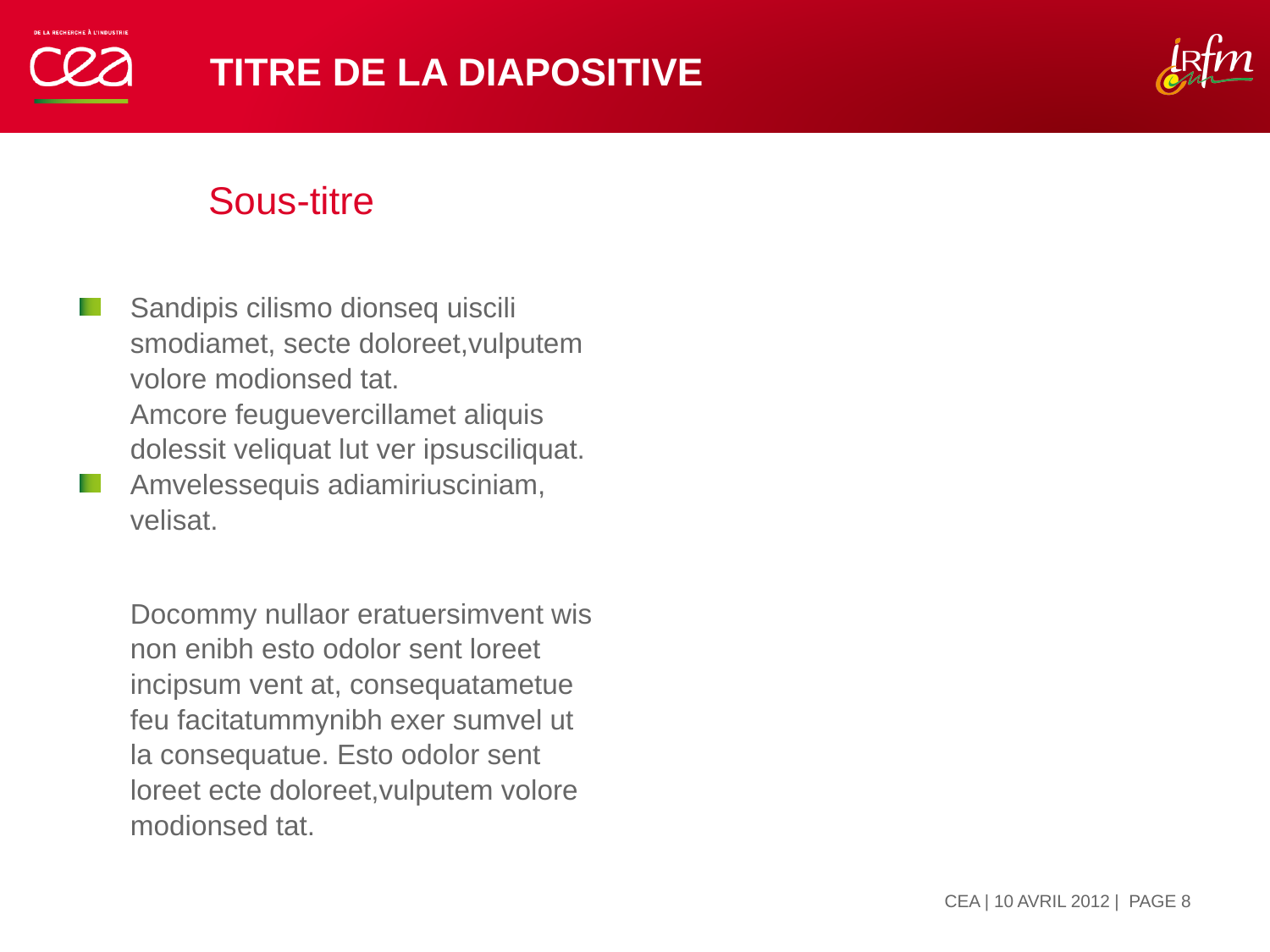

Pour insérer une image :
Menu « Insertion  / Image »
ou
Cliquer sur l’icône de la zone image
# TITRE DE LA DIAPOSITIVE
Sous-titre

Sandipis cilismo dionseq uiscili
smodiamet, secte doloreet,vulputem
volore modionsed tat.
Amcore feuguevercillamet aliquis
dolessit veliquat lut ver ipsusciliquat.
Amvelessequis adiamiriusciniam,
velisat.

Docommy nullaor eratuersimvent wis
non enibh esto odolor sent loreet
incipsum vent at, consequatametue
feu facitatummynibh exer sumvel ut
la consequatue. Esto odolor sent
loreet ecte doloreet,vulputem volore modionsed tat.

|  PAGE 8
CEA | 10 AVRIL 2012